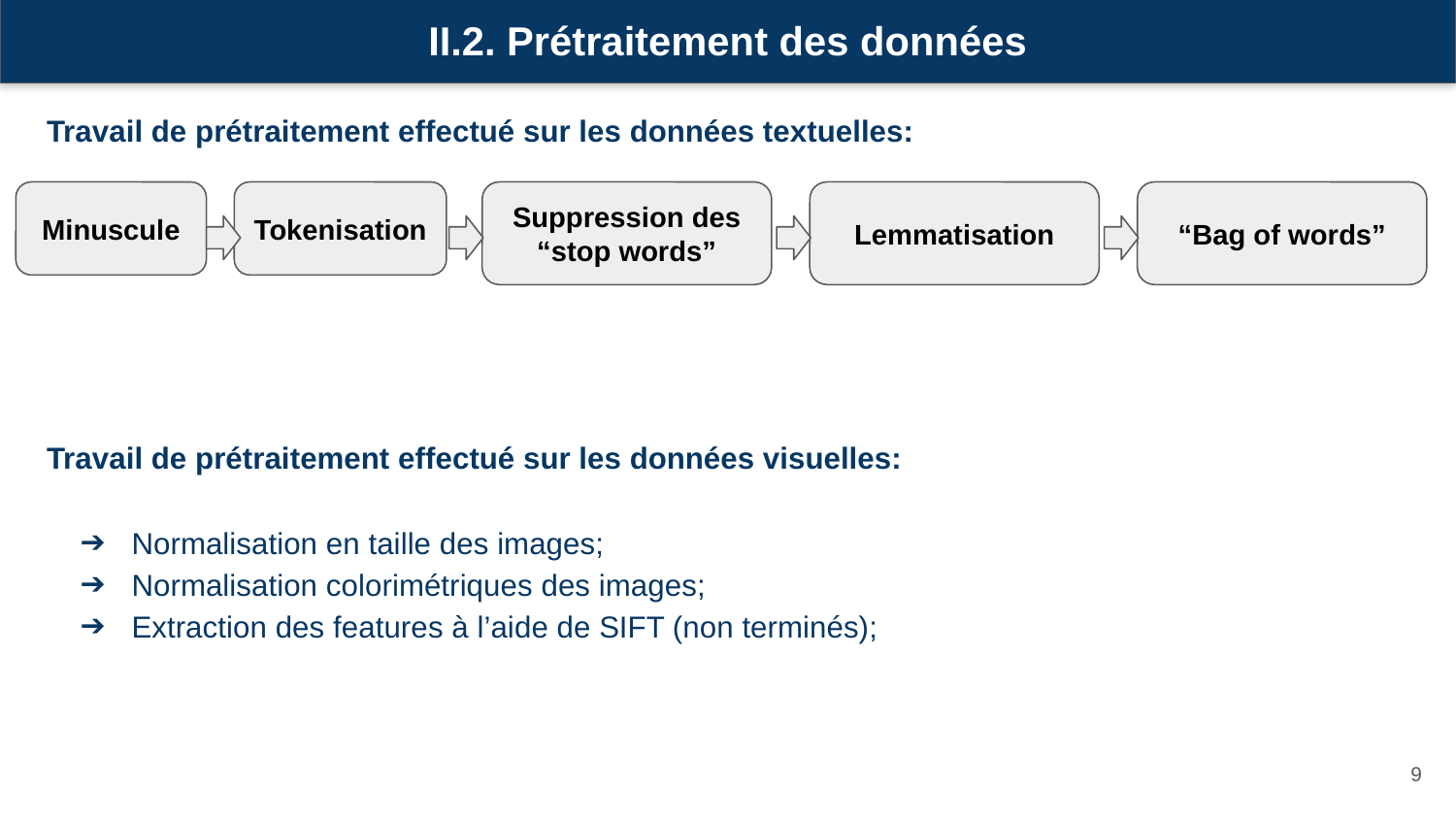

II.2. Prétraitement des données
Travail de prétraitement effectué sur les données textuelles:
Minuscule
Tokenisation
Suppression des “stop words”
Lemmatisation
“Bag of words”

Travail de prétraitement effectué sur les données visuelles:
Normalisation en taille des images;
Normalisation colorimétriques des images;
Extraction des features à l’aide de SIFT (non terminés);
9